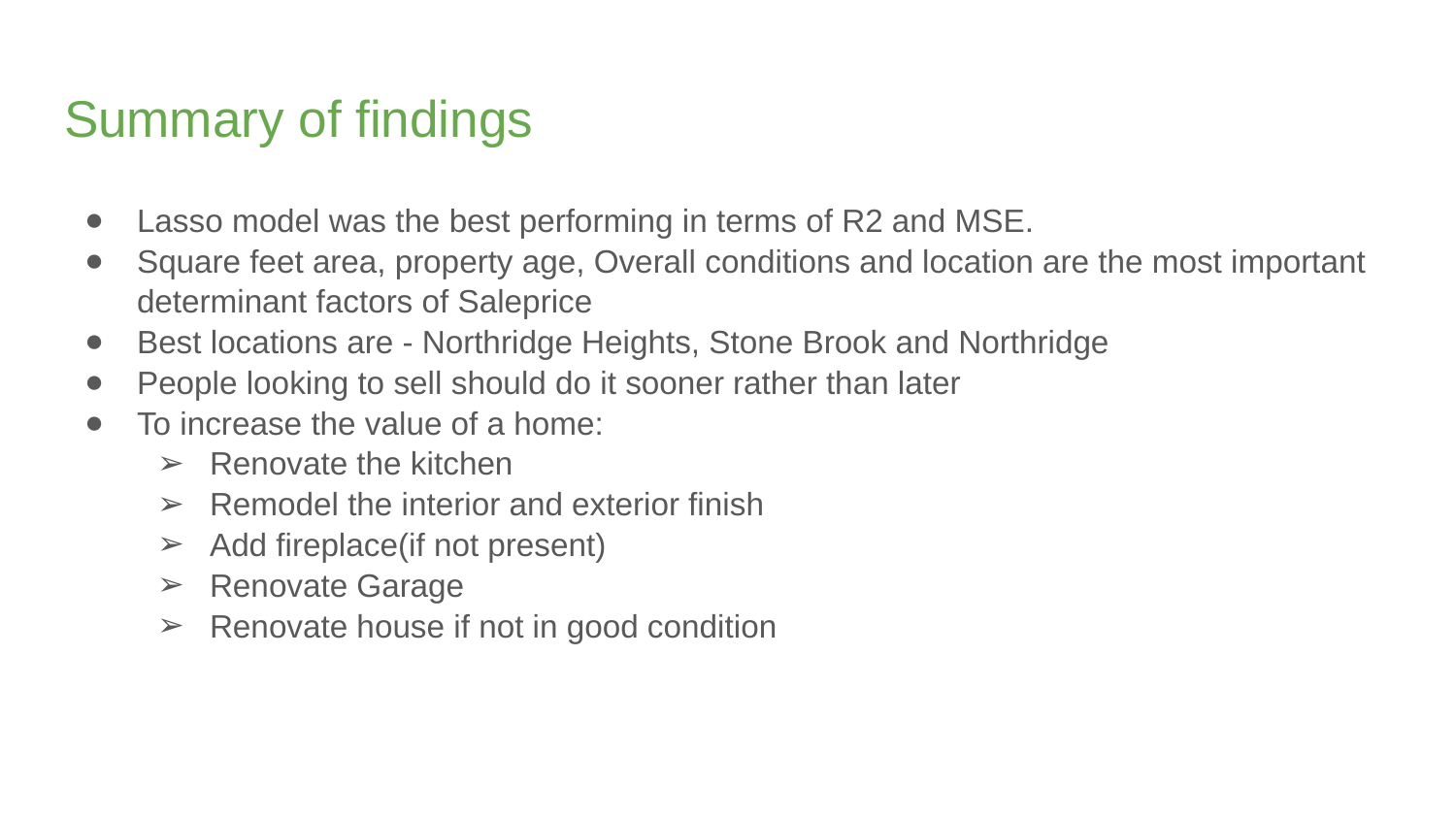

# Summary of findings
Lasso model was the best performing in terms of R2 and MSE.
Square feet area, property age, Overall conditions and location are the most important determinant factors of Saleprice
Best locations are - Northridge Heights, Stone Brook and Northridge
People looking to sell should do it sooner rather than later
To increase the value of a home:
Renovate the kitchen
Remodel the interior and exterior finish
Add fireplace(if not present)
Renovate Garage
Renovate house if not in good condition